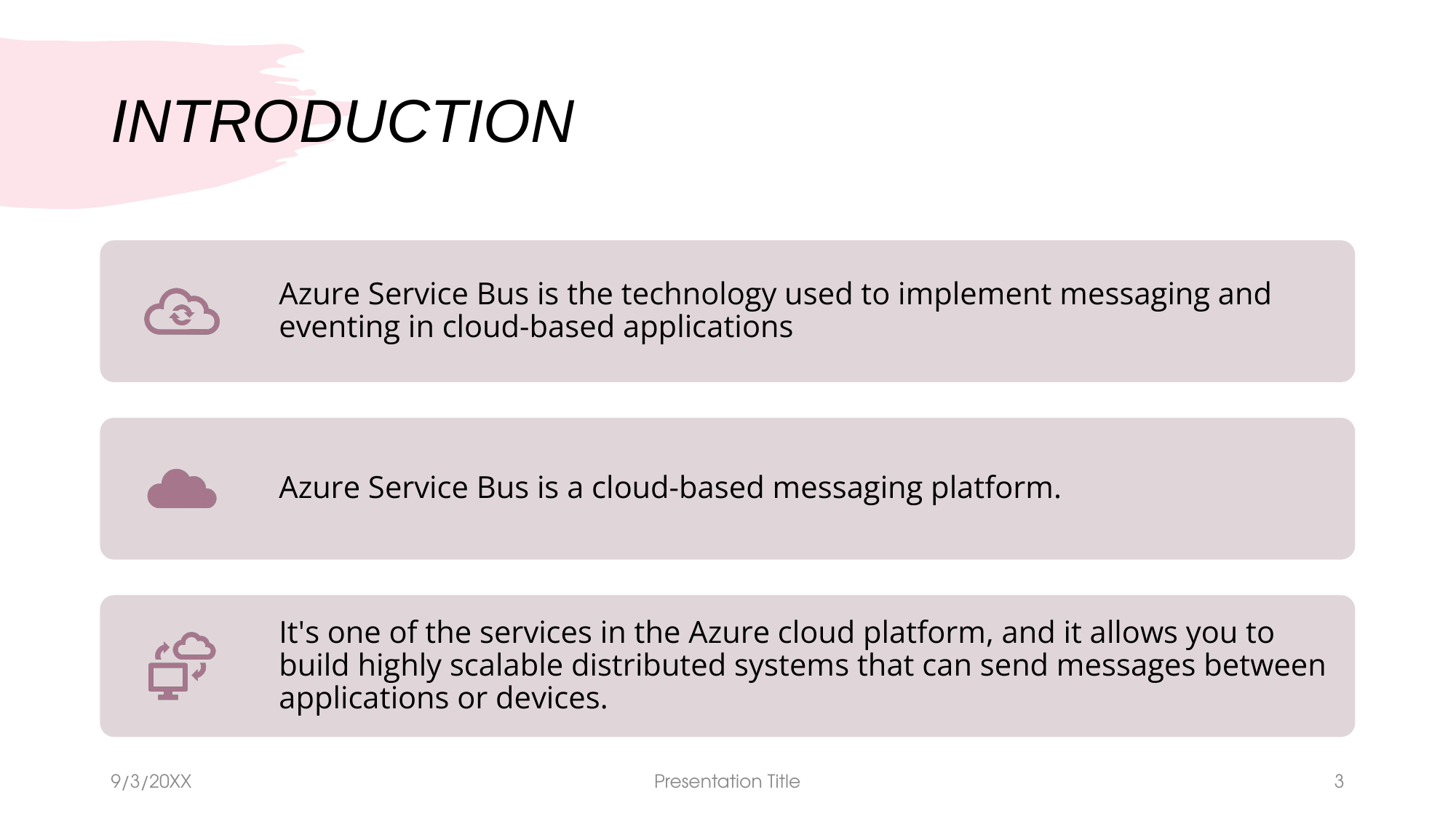

# INTRODUCTION
Azure Service Bus is the technology used to implement messaging and eventing in cloud-based applications
Azure Service Bus is a cloud-based messaging platform.
It's one of the services in the Azure cloud platform, and it allows you to build highly scalable distributed systems that can send messages between applications or devices.
9/3/20XX
Presentation Title
3